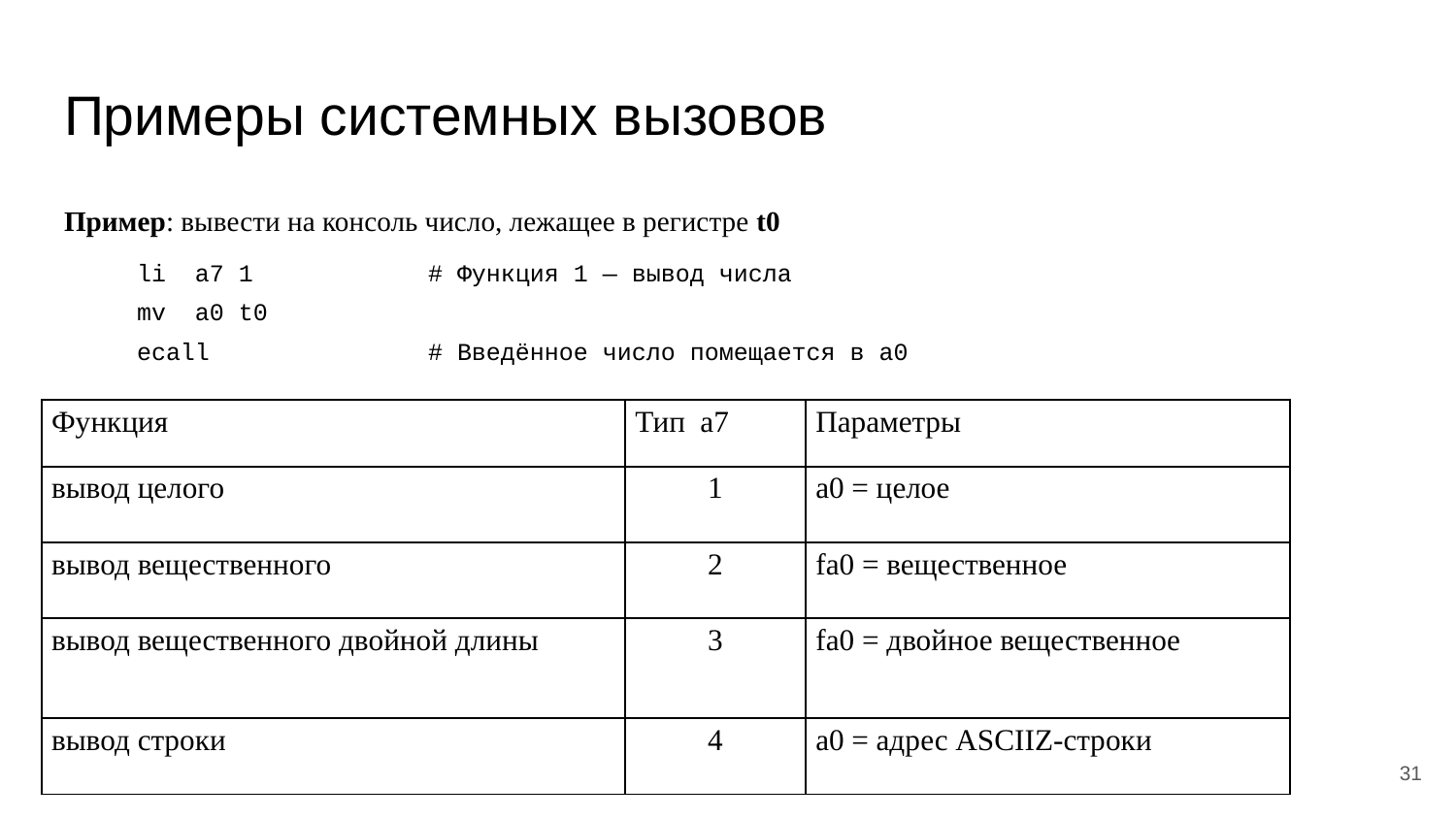

# Примеры системных вызовов
Пример: вывести на консоль число, лежащее в регистре t0
li  a7 1        	# Функция 1 — вывод числа
mv  a0 t0
ecall           	# Введённое число помещается в a0

| Функция | Тип a7 | Параметры |
| --- | --- | --- |
| вывод целого | 1 | a0 = целое |
| вывод вещественного | 2 | fa0 = вещественное |
| вывод вещественного двойной длины | 3 | fa0 = двойное вещественное |
| вывод строки | 4 | a0 = адрес ASCIIZ-строки |
31